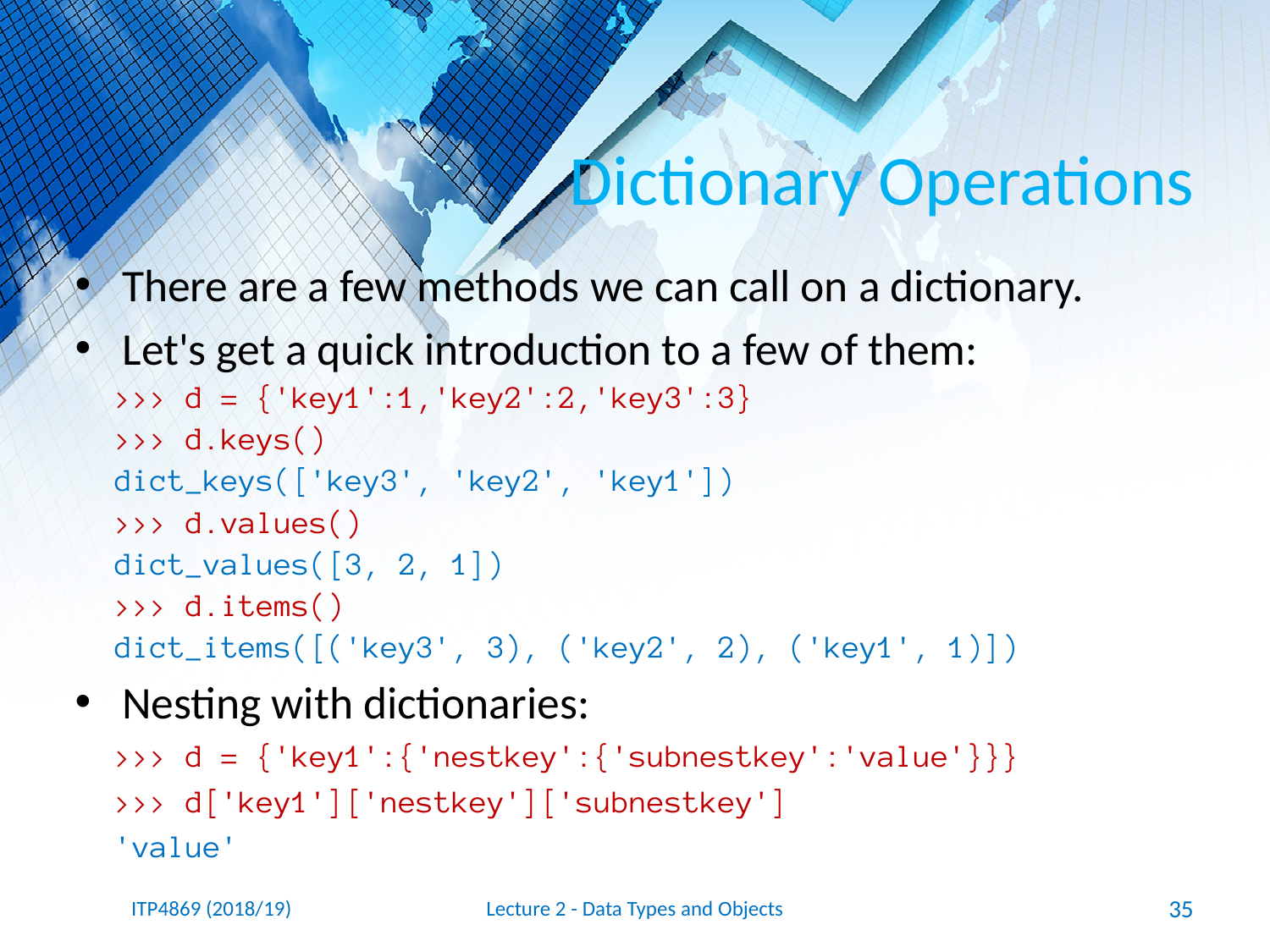

# Dictionary Operations
There are a few methods we can call on a dictionary.
Let's get a quick introduction to a few of them:
>>> d = {'key1':1,'key2':2,'key3':3}
>>> d.keys()
dict_keys(['key3', 'key2', 'key1'])
>>> d.values()
dict_values([3, 2, 1])
>>> d.items()
dict_items([('key3', 3), ('key2', 2), ('key1', 1)])
Nesting with dictionaries:
>>> d = {'key1':{'nestkey':{'subnestkey':'value'}}}
>>> d['key1']['nestkey']['subnestkey']
'value'
ITP4869 (2018/19)
Lecture 2 - Data Types and Objects
35